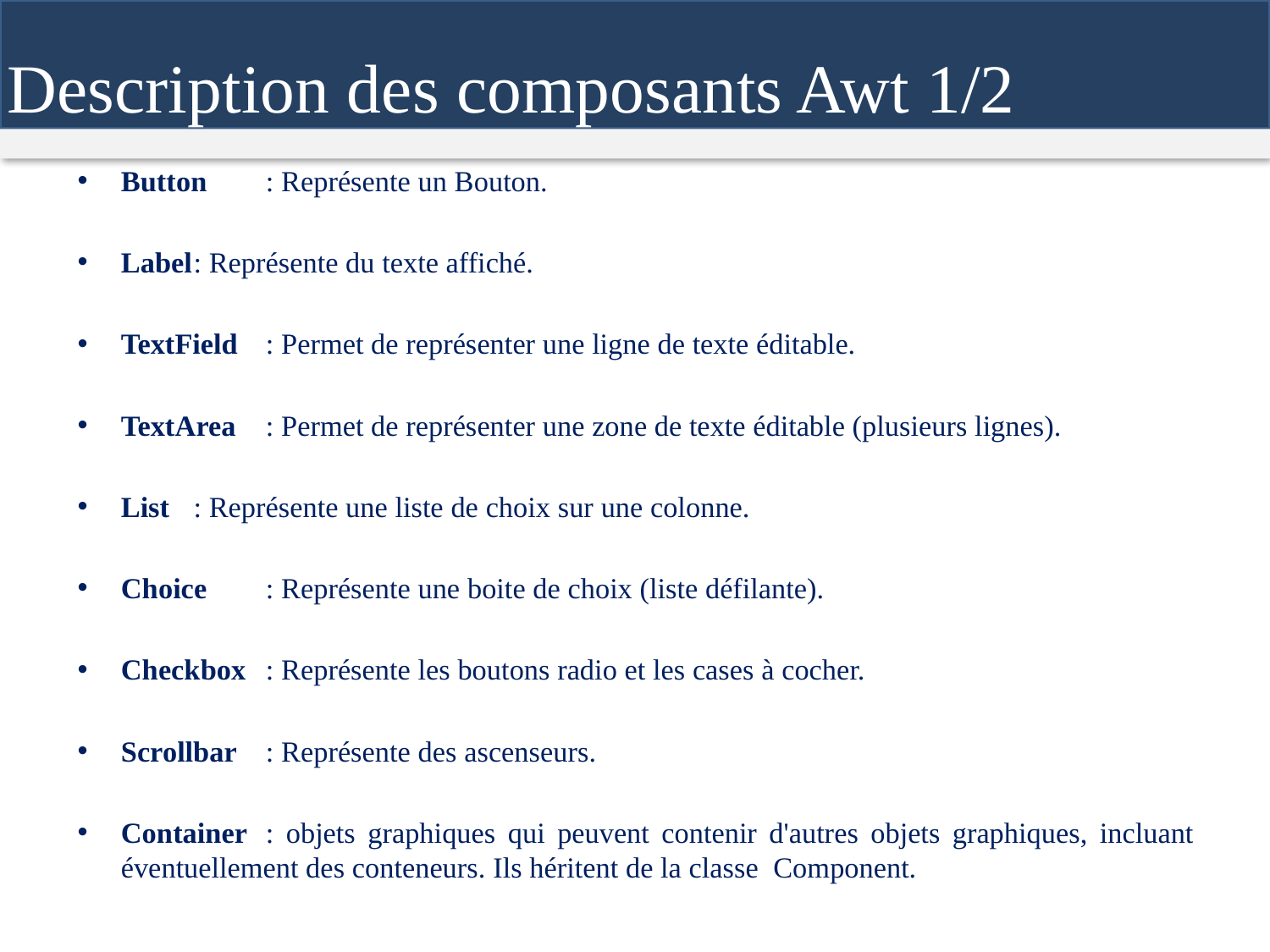

Description des composants Awt 1/2

Button	: Représente un Bouton.

Label		: Représente du texte affiché.

TextField	: Permet de représenter une ligne de texte éditable.

TextArea	: Permet de représenter une zone de texte éditable (plusieurs lignes).

List		: Représente une liste de choix sur une colonne.

Choice 	: Représente une boite de choix (liste défilante).

Checkbox	: Représente les boutons radio et les cases à cocher.

Scrollbar	: Représente des ascenseurs.

Container	: objets graphiques qui peuvent contenir d'autres objets graphiques, incluant éventuellement des conteneurs. Ils héritent de la classe  Component.